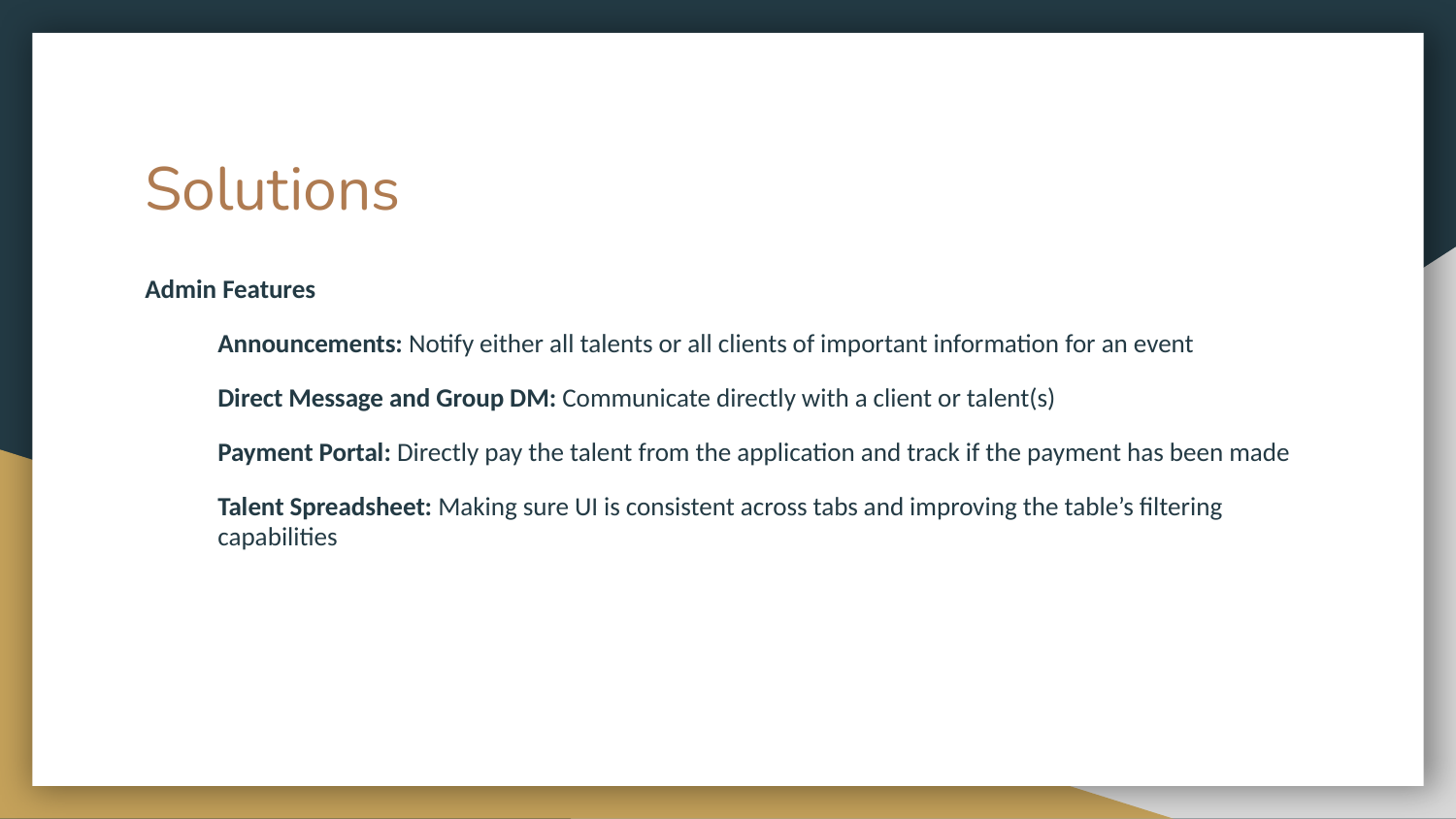

# Solutions
Admin Features
Announcements: Notify either all talents or all clients of important information for an event
Direct Message and Group DM: Communicate directly with a client or talent(s)
Payment Portal: Directly pay the talent from the application and track if the payment has been made
Talent Spreadsheet: Making sure UI is consistent across tabs and improving the table’s filtering capabilities